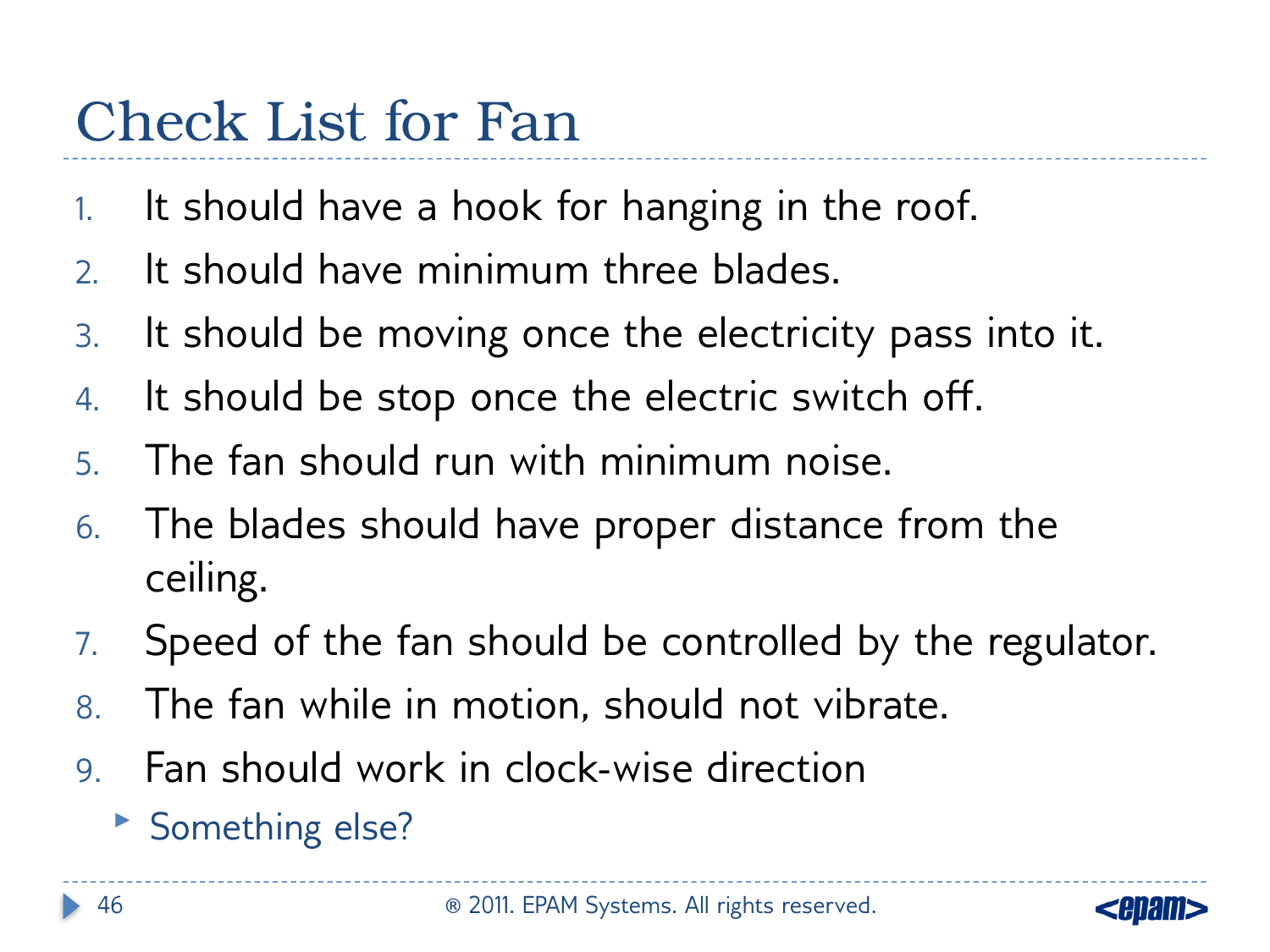

# Check List for Fan
It should have a hook for hanging in the roof.
It should have minimum three blades.
It should be moving once the electricity pass into it.
It should be stop once the electric switch off.
The fan should run with minimum noise.
The blades should have proper distance from the ceiling.
Speed of the fan should be controlled by the regulator.
The fan while in motion, should not vibrate.
Fan should work in clock-wise direction
Something else?
46
® 2011. EPAM Systems. All rights reserved.